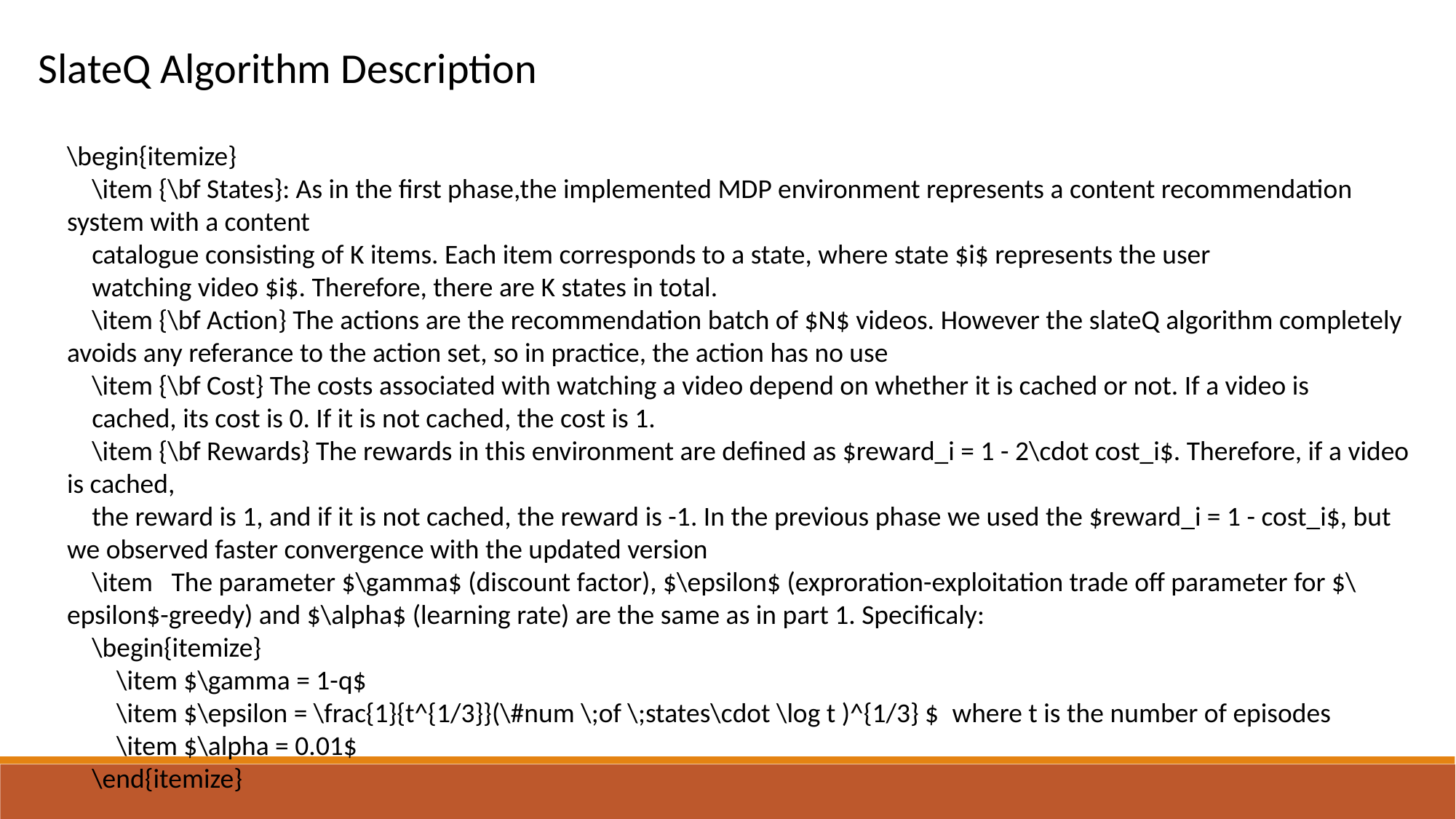

SlateQ Algorithm Description
\begin{itemize}
    \item {\bf States}: As in the first phase,the implemented MDP environment represents a content recommendation system with a content
    catalogue consisting of K items. Each item corresponds to a state, where state $i$ represents the user
    watching video $i$. Therefore, there are K states in total.
    \item {\bf Action} The actions are the recommendation batch of $N$ videos. However the slateQ algorithm completely avoids any referance to the action set, so in practice, the action has no use
    \item {\bf Cost} The costs associated with watching a video depend on whether it is cached or not. If a video is
    cached, its cost is 0. If it is not cached, the cost is 1.
    \item {\bf Rewards} The rewards in this environment are defined as $reward_i = 1 - 2\cdot cost_i$. Therefore, if a video is cached,
    the reward is 1, and if it is not cached, the reward is -1. In the previous phase we used the $reward_i = 1 - cost_i$, but we observed faster convergence with the updated version
    \item   The parameter $\gamma$ (discount factor), $\epsilon$ (exproration-exploitation trade off parameter for $\epsilon$-greedy) and $\alpha$ (learning rate) are the same as in part 1. Specificaly:
    \begin{itemize}
        \item $\gamma = 1-q$
        \item $\epsilon = \frac{1}{t^{1/3}}(\#num \;of \;states\cdot \log t )^{1/3} $  where t is the number of episodes
        \item $\alpha = 0.01$
    \end{itemize}

\end{itemize}